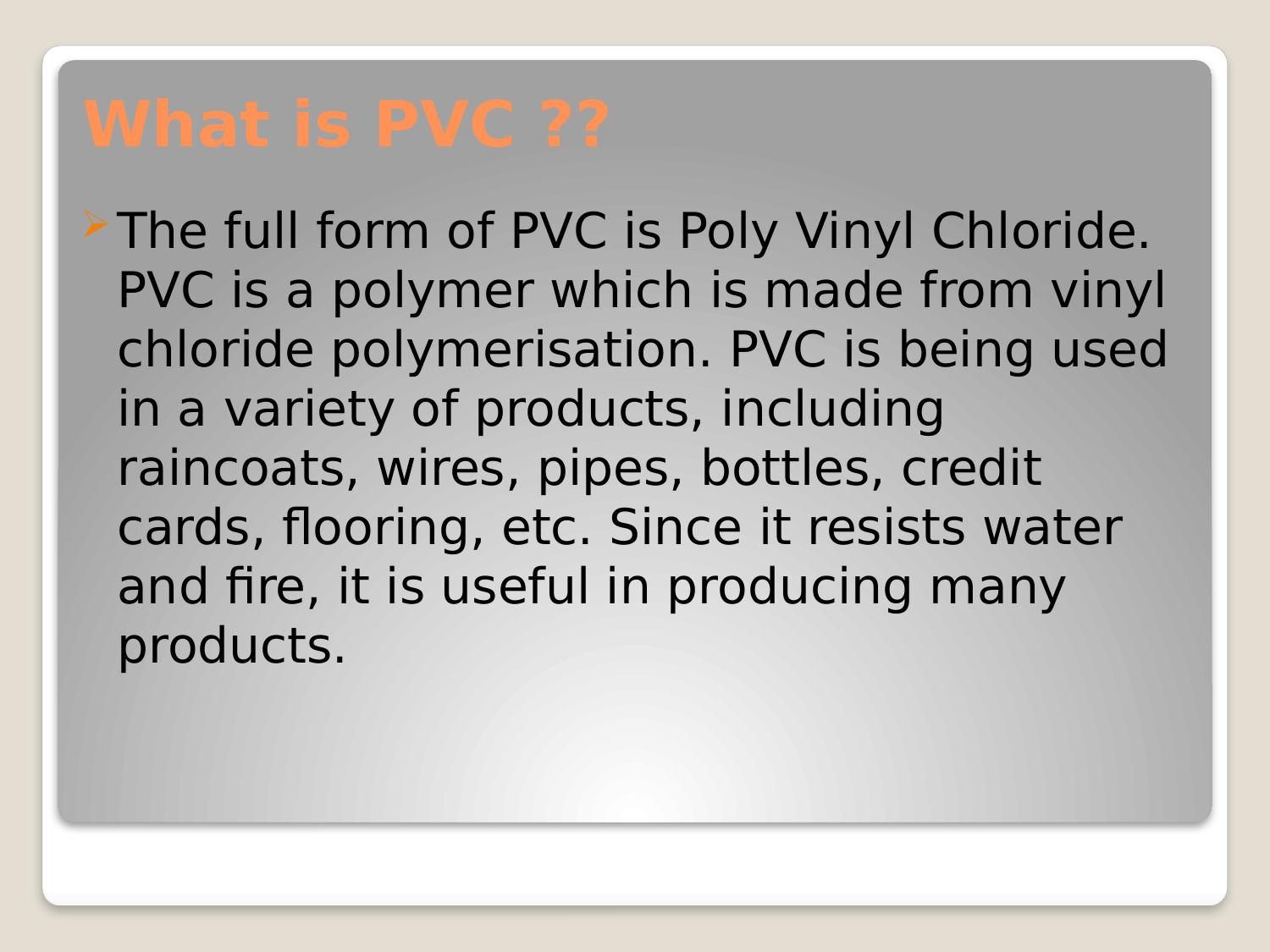

# What is PVC ??
The full form of PVC is Poly Vinyl Chloride. PVC is a polymer which is made from vinyl chloride polymerisation. PVC is being used in a variety of products, including raincoats, wires, pipes, bottles, credit cards, flooring, etc. Since it resists water and fire, it is useful in producing many products.